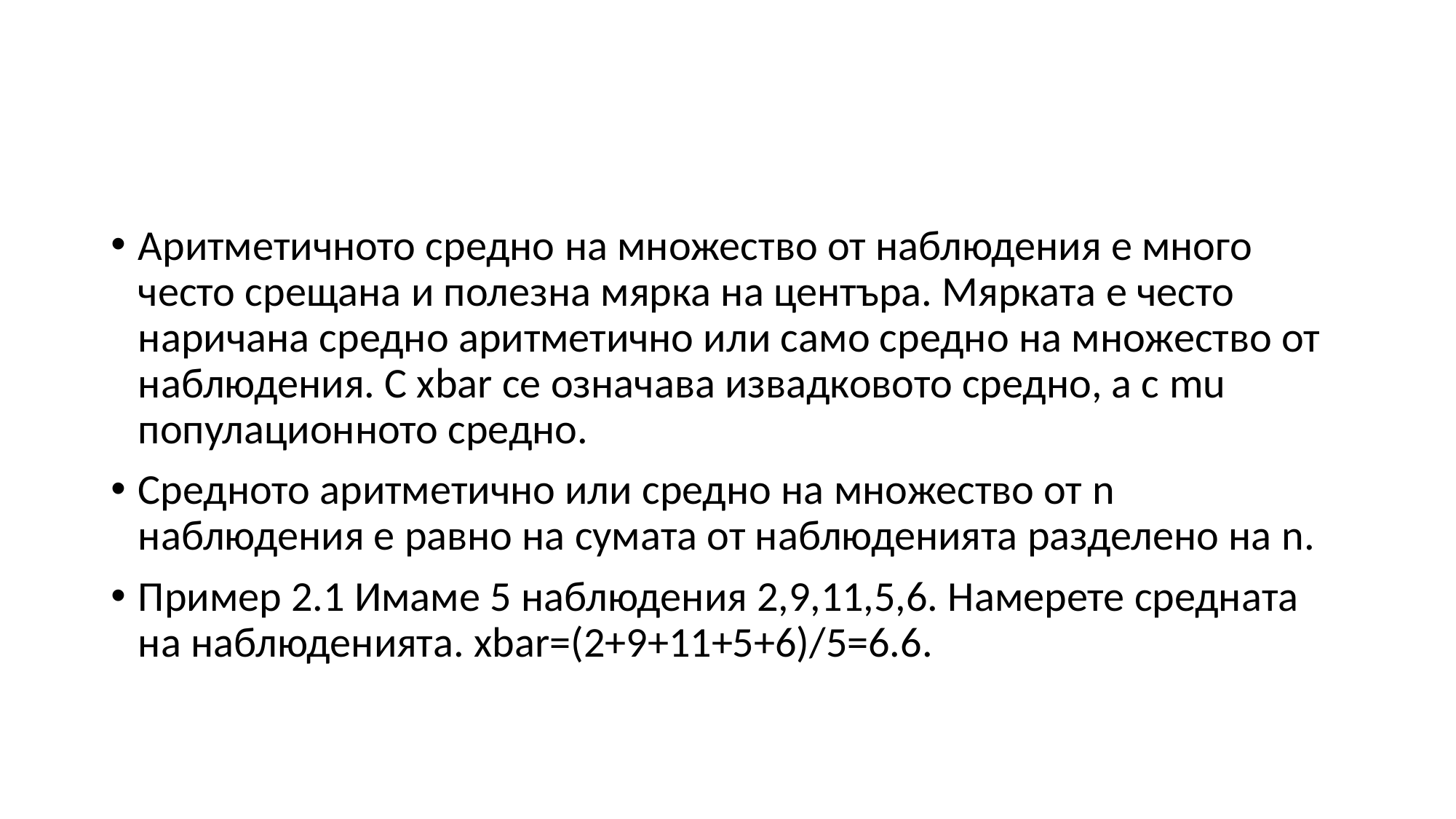

#
Аритметичното средно на множество от наблюдения е много често срещана и полезна мярка на центъра. Мярката е често наричана средно аритметично или само средно на множество от наблюдения. С xbar се означава извадковото средно, а с mu популационното средно.
Средното аритметично или средно на множество от n наблюдения е равно на сумата от наблюденията разделено на n.
Пример 2.1 Имаме 5 наблюдения 2,9,11,5,6. Намерете средната на наблюденията. xbar=(2+9+11+5+6)/5=6.6.